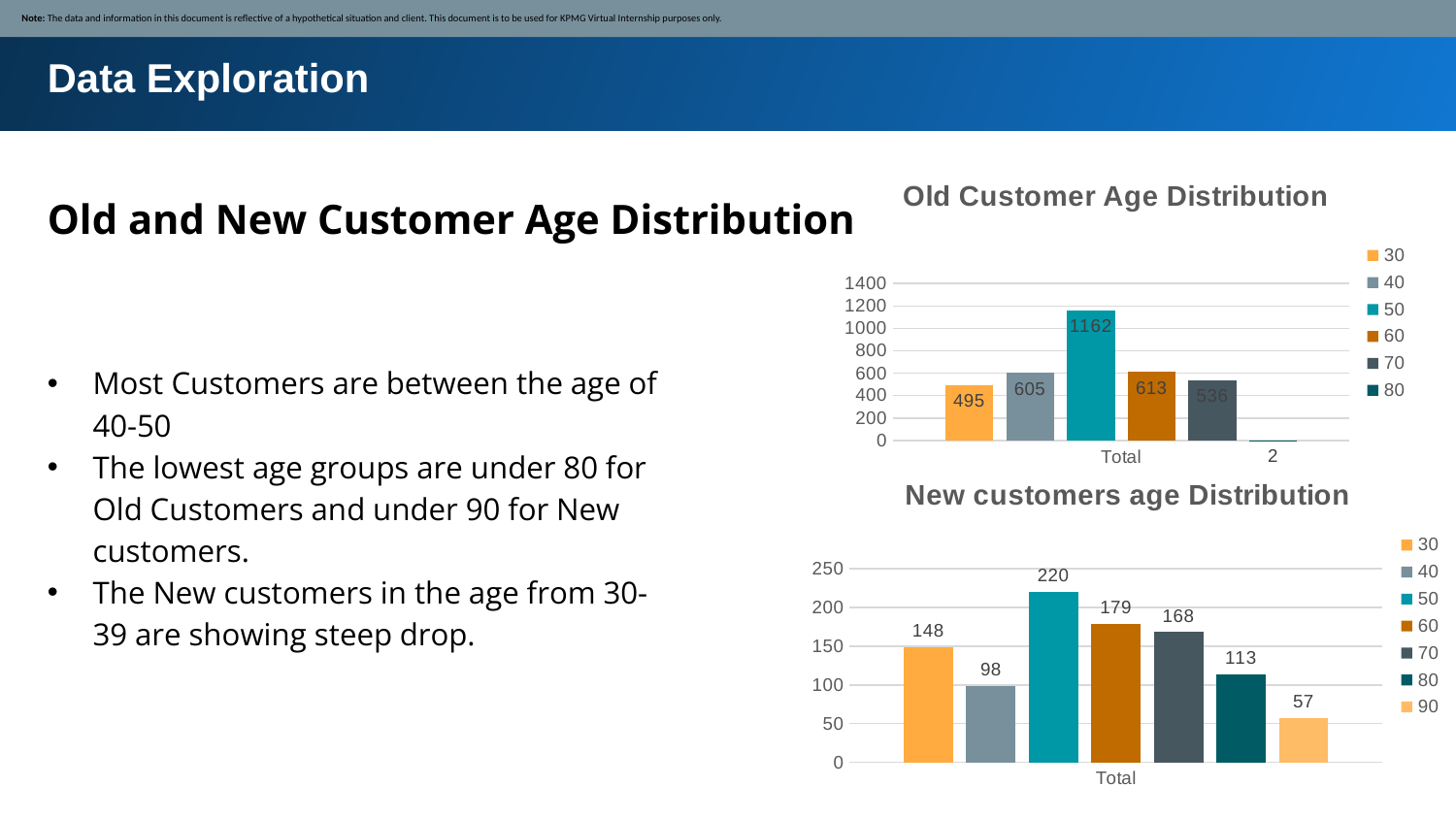

Note: The data and information in this document is reflective of a hypothetical situation and client. This document is to be used for KPMG Virtual Internship purposes only.
Data Exploration
Old and New Customer Age Distribution

### Chart: Old Customer Age Distribution

| Category | 30 | 40 | 50 | 60 | 70 | 80 |
|---|---|---|---|---|---|---|
| Total | 495.0 | 605.0 | 1162.0 | 613.0 | 536.0 | 2.0 |
Most Customers are between the age of 40-50
The lowest age groups are under 80 for Old Customers and under 90 for New customers.
The New customers in the age from 30-39 are showing steep drop.

### Chart: New customers age Distribution

| Category | 30 | 40 | 50 | 60 | 70 | 80 | 90 |
|---|---|---|---|---|---|---|---|
| Total | 148.0 | 98.0 | 220.0 | 179.0 | 168.0 | 113.0 | 57.0 |